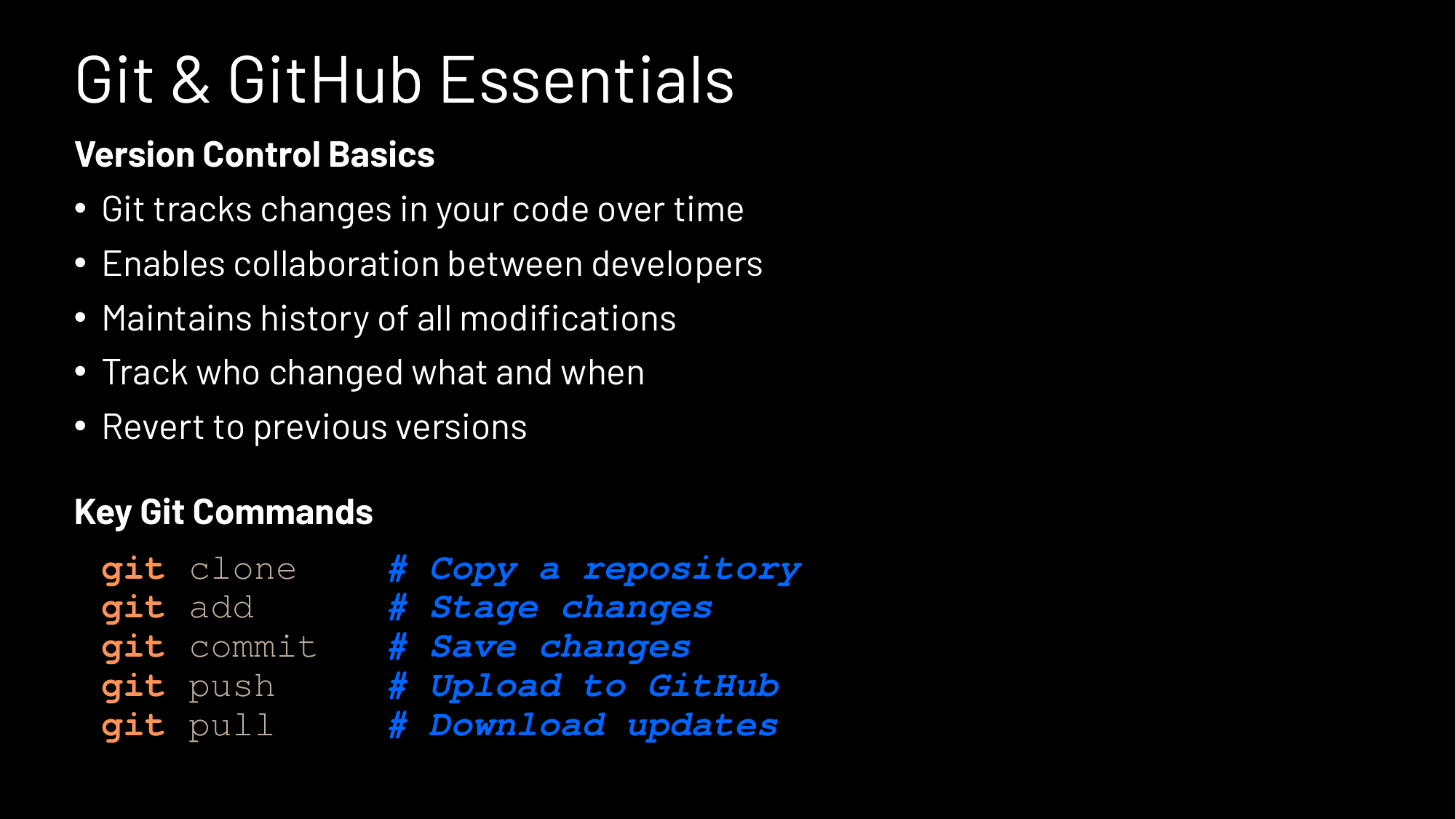

# Git & GitHub Essentials
Version Control Basics
Git tracks changes in your code over time
Enables collaboration between developers
Maintains history of all modifications
Track who changed what and when
Revert to previous versions
Key Git Commands
git clone    # Copy a repository
git add      # Stage changes
git commit   # Save changes
git push     # Upload to GitHub
git pull     # Download updates